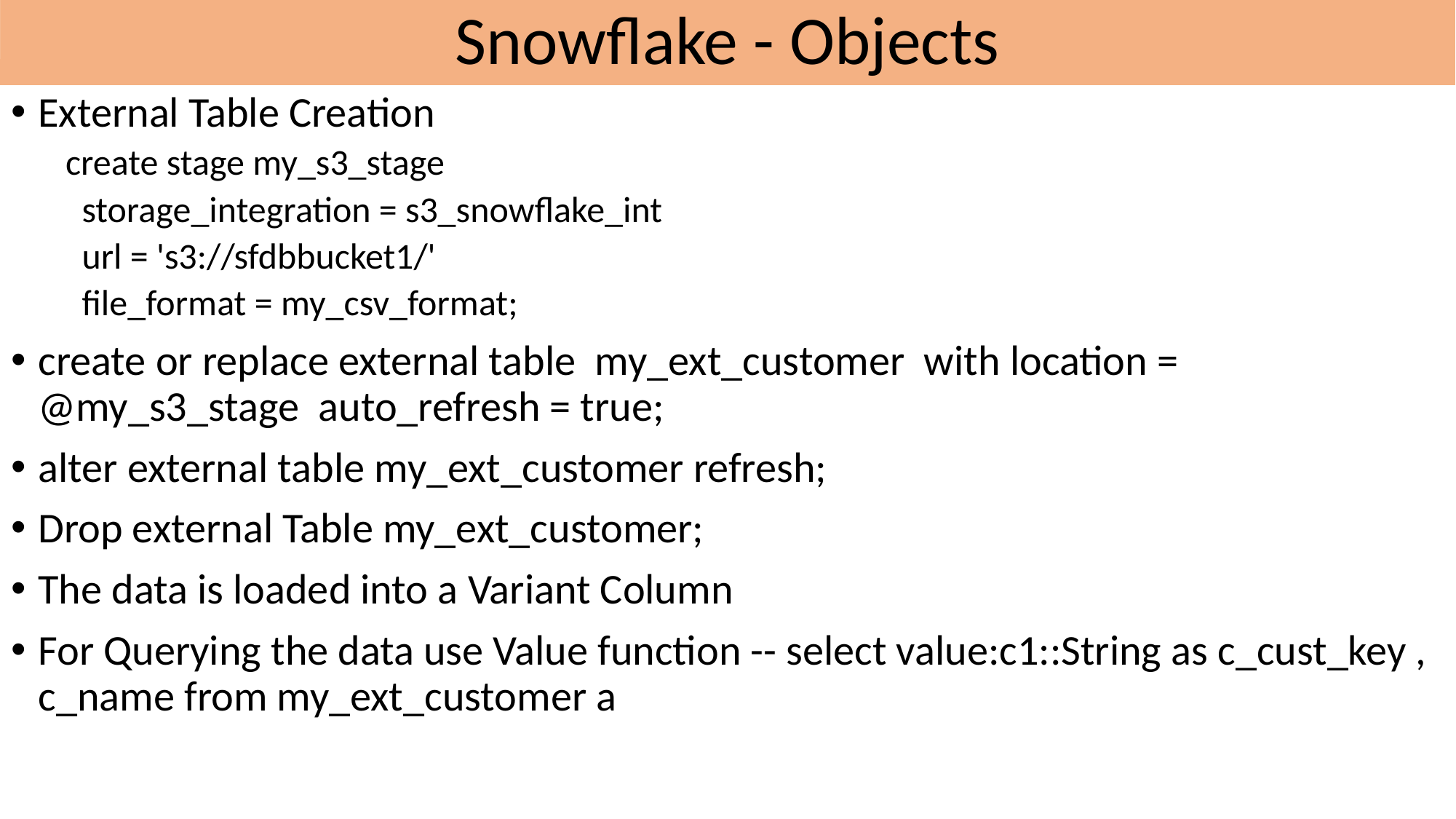

# Snowflake - Objects

External Table Creation
create stage my_s3_stage
  storage_integration = s3_snowflake_int
  url = 's3://sfdbbucket1/'
  file_format = my_csv_format;
create or replace external table  my_ext_customer  with location = @my_s3_stage  auto_refresh = true;
alter external table my_ext_customer refresh;
Drop external Table my_ext_customer;
The data is loaded into a Variant Column
For Querying the data use Value function -- select value:c1::String as c_cust_key , c_name from my_ext_customer a